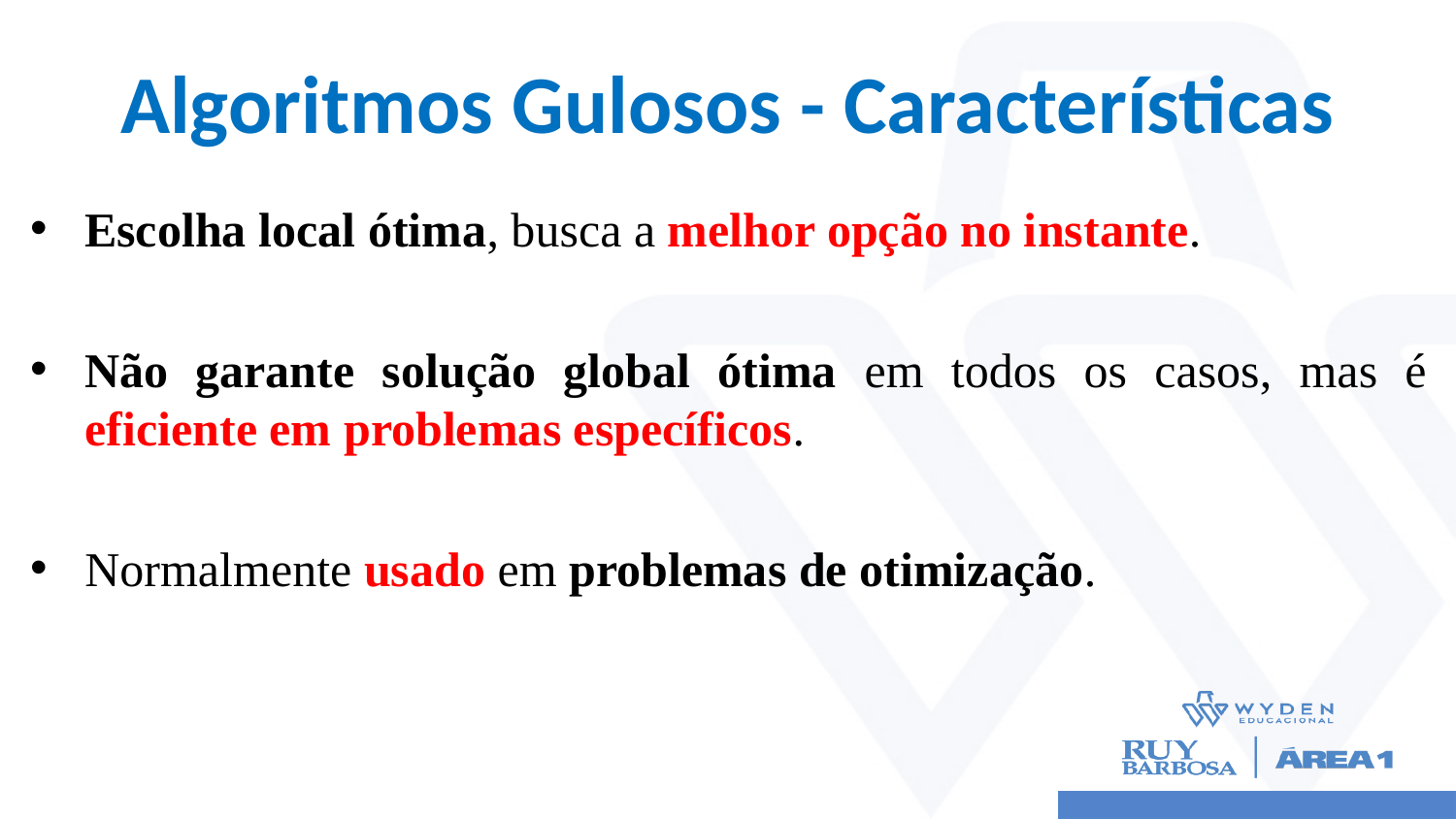

# Algoritmos Gulosos - Características
Escolha local ótima, busca a melhor opção no instante.

Não garante solução global ótima em todos os casos, mas é eficiente em problemas específicos.

Normalmente usado em problemas de otimização.